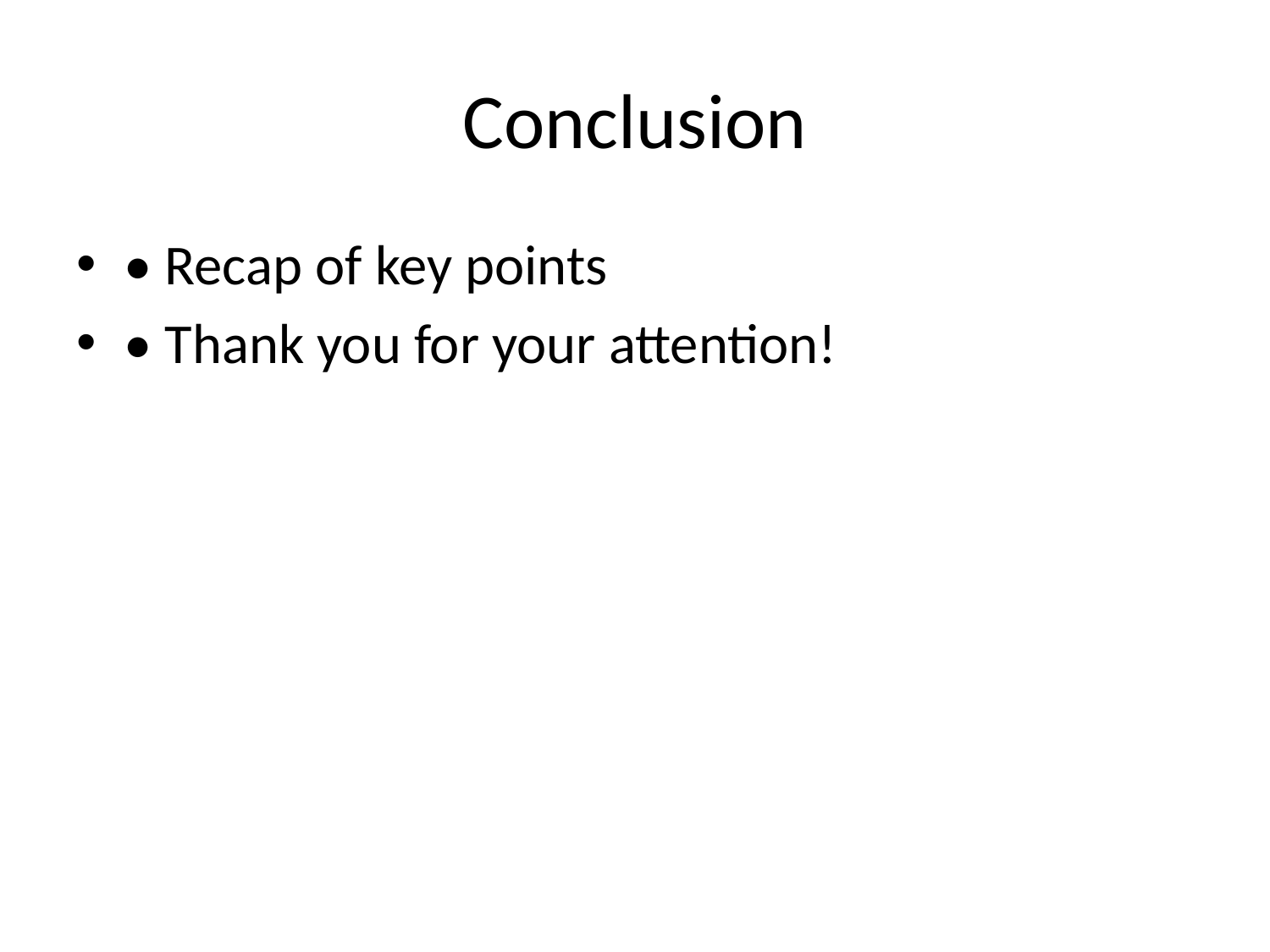

# Conclusion
• Recap of key points
• Thank you for your attention!